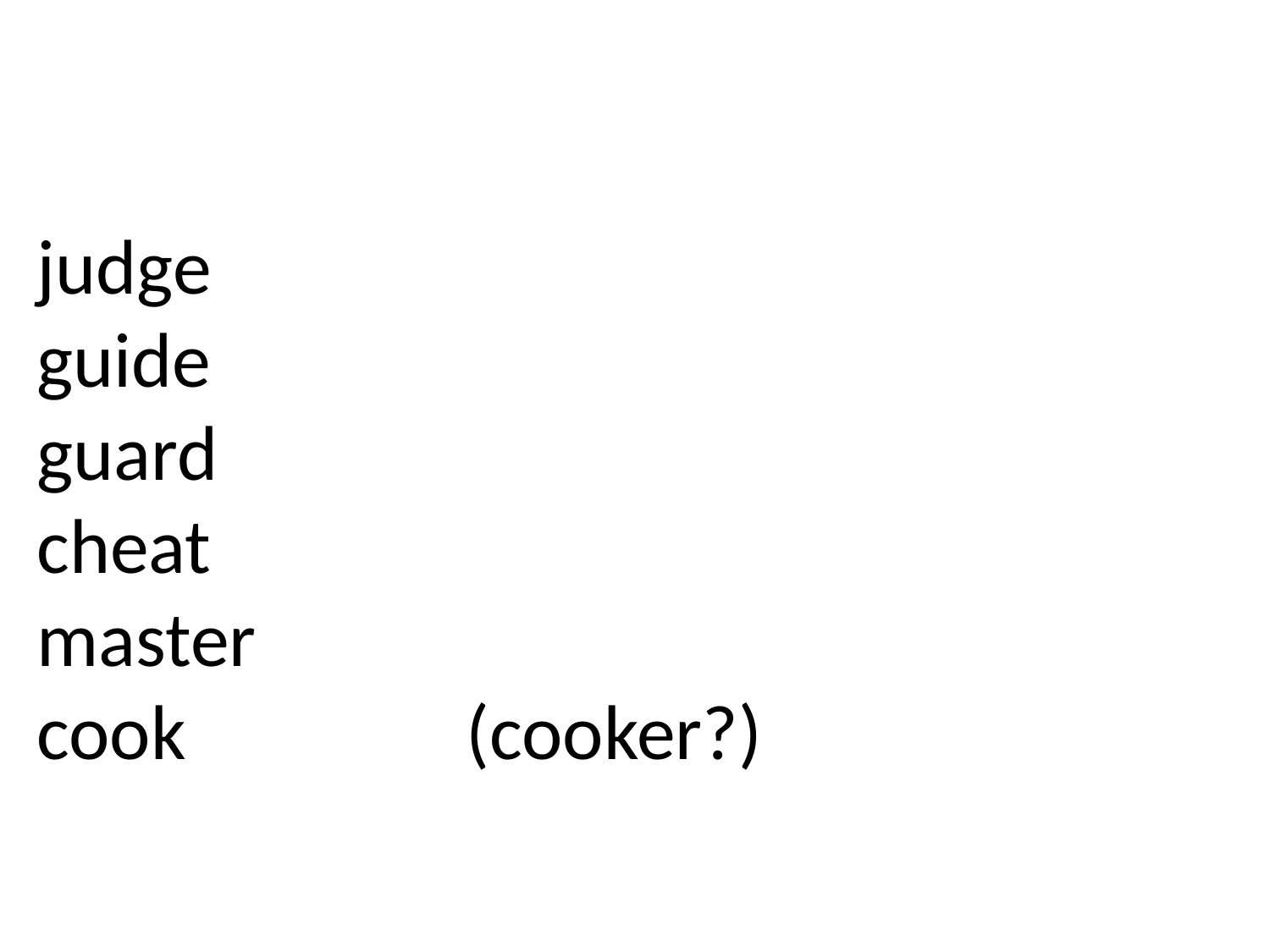

# judge guide guard cheat master cook                (cooker?)